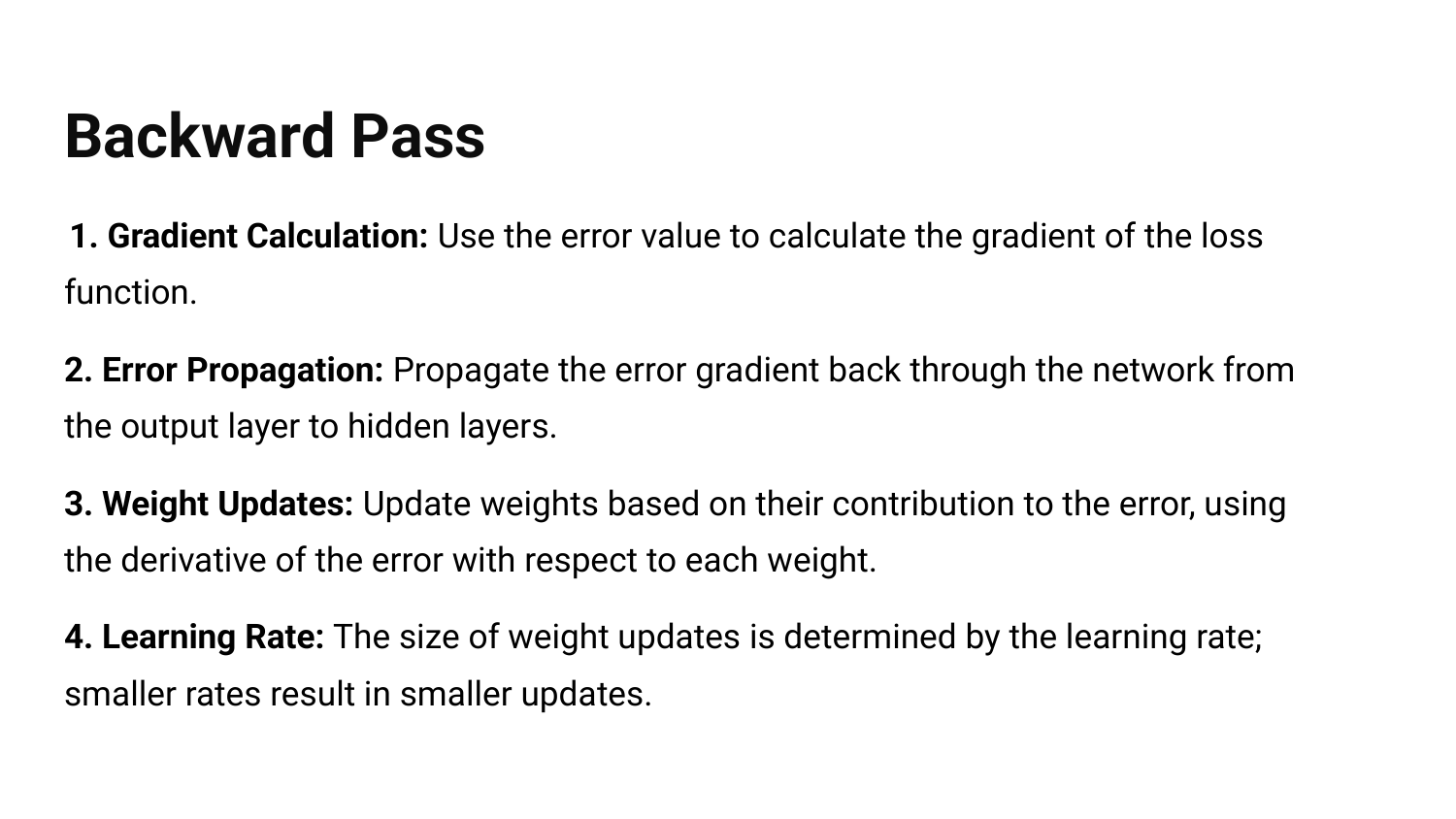

# Backward Pass
 1. Gradient Calculation: Use the error value to calculate the gradient of the loss function.
2. Error Propagation: Propagate the error gradient back through the network from the output layer to hidden layers.
3. Weight Updates: Update weights based on their contribution to the error, using the derivative of the error with respect to each weight.
4. Learning Rate: The size of weight updates is determined by the learning rate; smaller rates result in smaller updates.